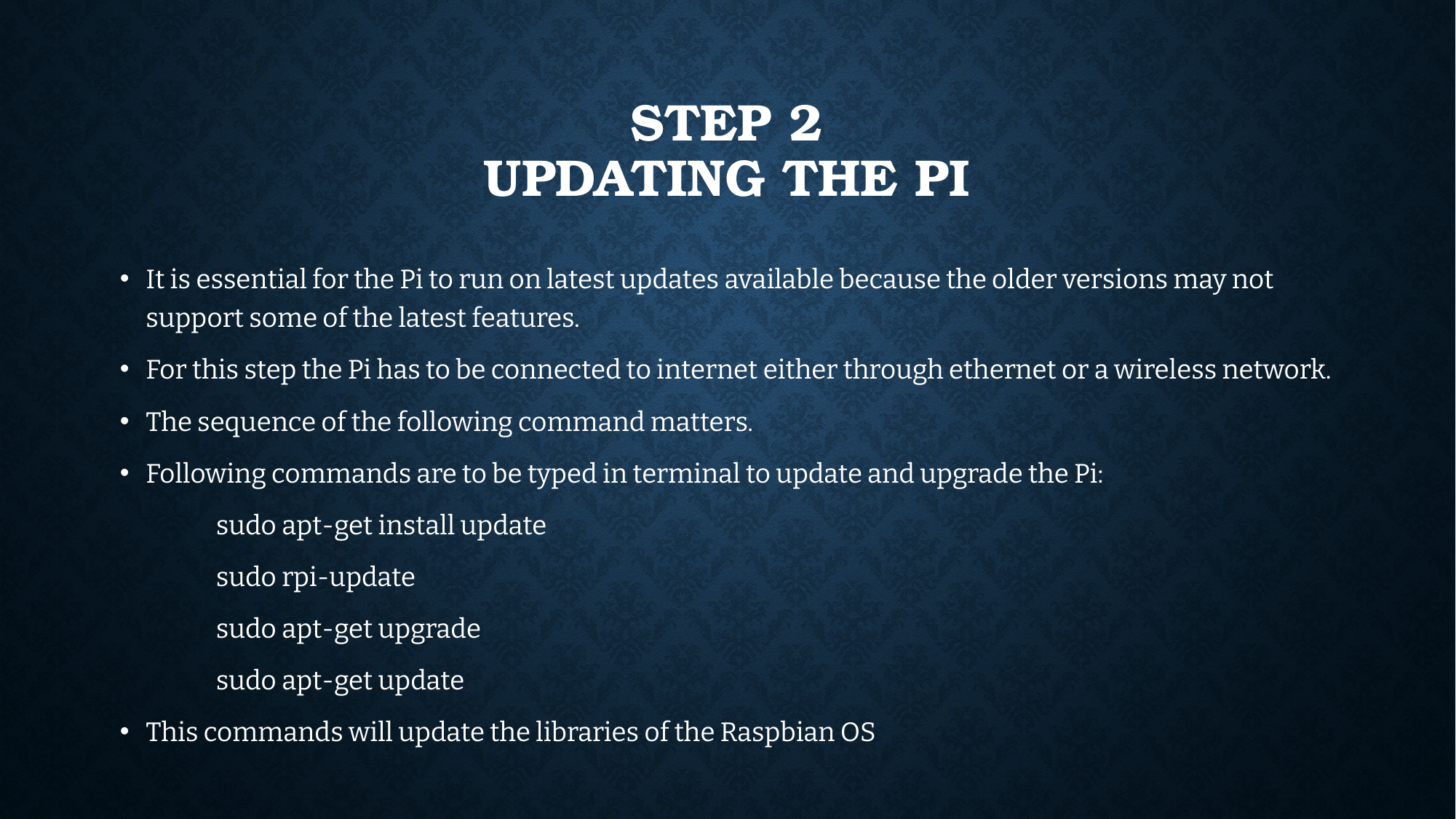

# Step 2 updating the pi
It is essential for the Pi to run on latest updates available because the older versions may not support some of the latest features.
For this step the Pi has to be connected to internet either through ethernet or a wireless network.
The sequence of the following command matters.
Following commands are to be typed in terminal to update and upgrade the Pi:
	sudo apt-get install update
	sudo rpi-update
	sudo apt-get upgrade
	sudo apt-get update
This commands will update the libraries of the Raspbian OS